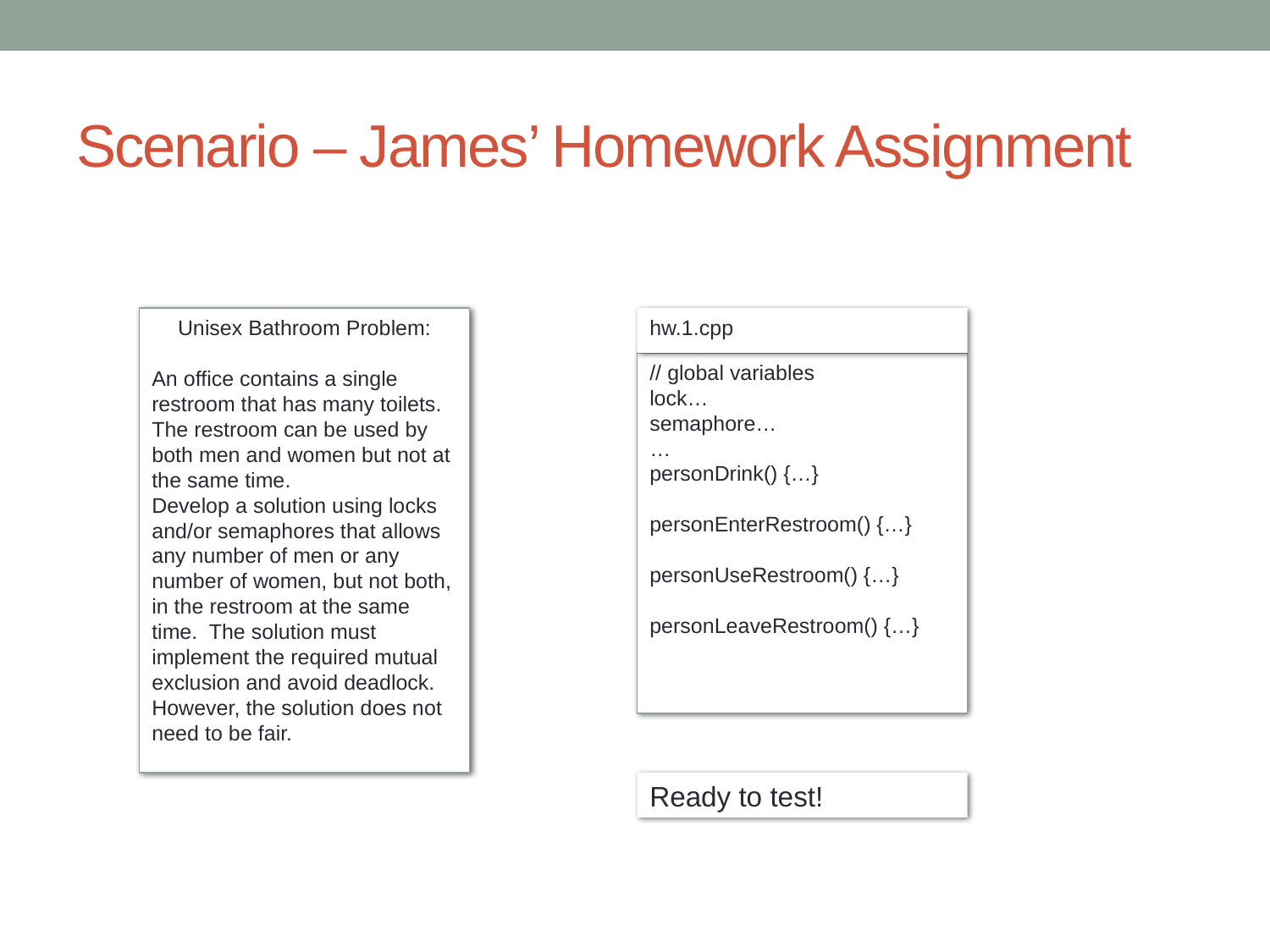

# Scenario – James’ Homework Assignment
Unisex Bathroom Problem:

An office contains a single restroom that has many toilets.  The restroom can be used by both men and women but not at the same time.
Develop a solution using locks and/or semaphores that allows any number of men or any number of women, but not both, in the restroom at the same time.  The solution must implement the required mutual exclusion and avoid deadlock.  However, the solution does not need to be fair.
hw.1.cpp
// global variables
lock…
semaphore…
…
personDrink() {…}

personEnterRestroom() {…}

personUseRestroom() {…}

personLeaveRestroom() {…}
Ready to test!